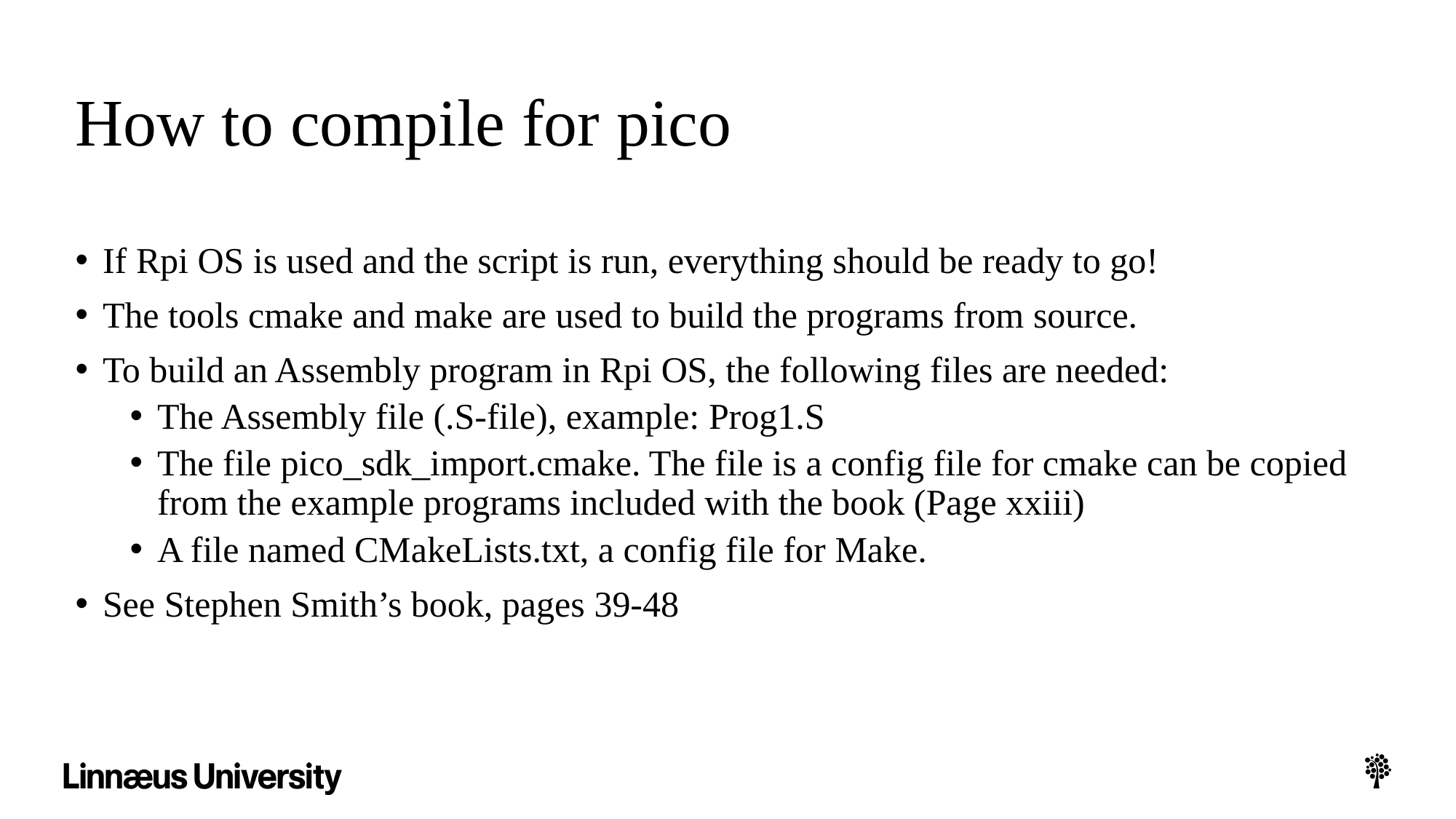

# How to compile for pico
If Rpi OS is used and the script is run, everything should be ready to go!
The tools cmake and make are used to build the programs from source.
To build an Assembly program in Rpi OS, the following files are needed:
The Assembly file (.S-file), example: Prog1.S
The file pico_sdk_import.cmake. The file is a config file for cmake can be copied from the example programs included with the book (Page xxiii)
A file named CMakeLists.txt, a config file for Make.
See Stephen Smith’s book, pages 39-48